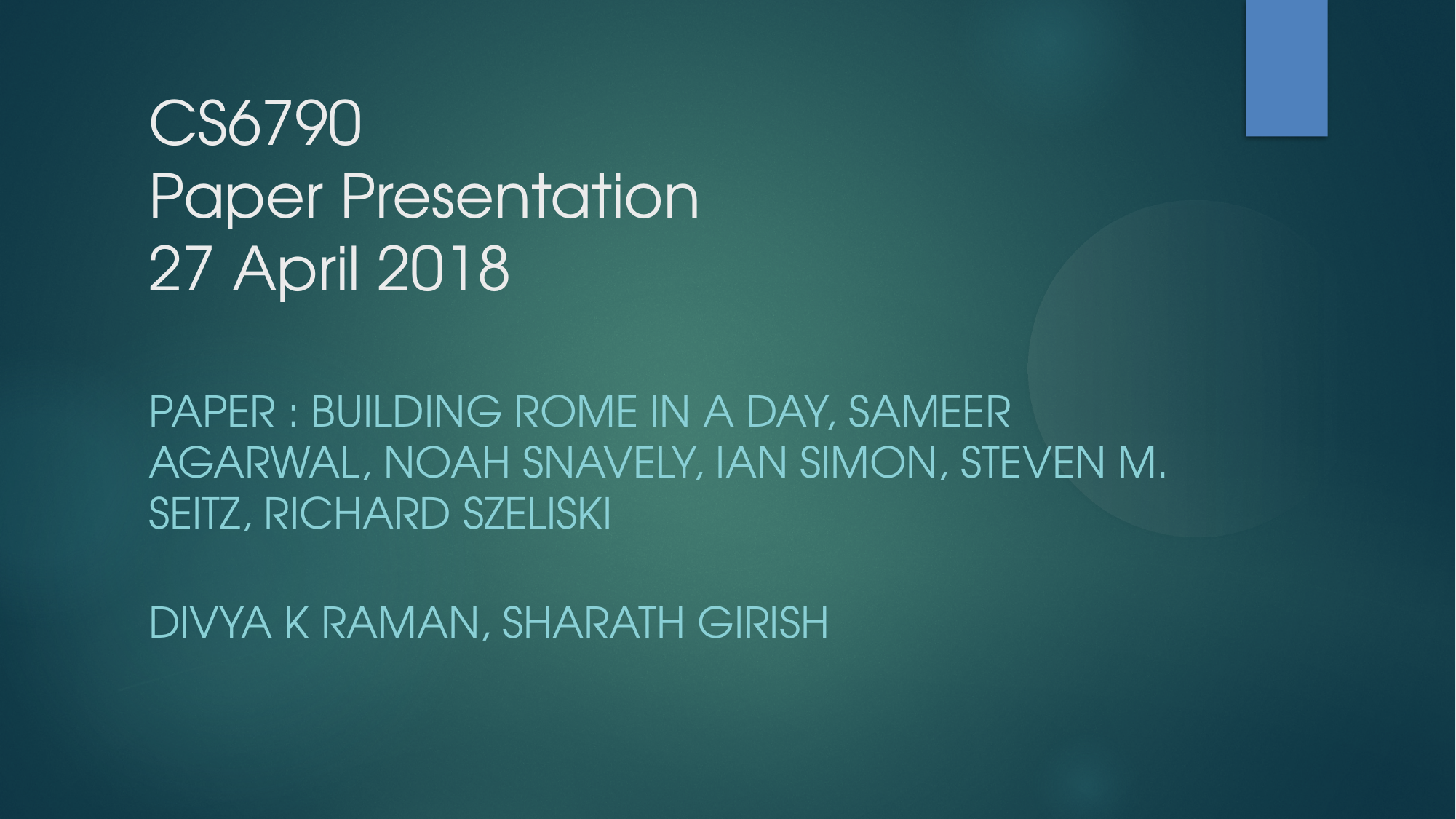

CS6790
Paper Presentation
27 April 2018
Paper : Building Rome in a Day, Sameer Agarwal, Noah Snavely, Ian Simon, Steven M. Seitz, Richard Szeliski

Divya K Raman, Sharath Girish